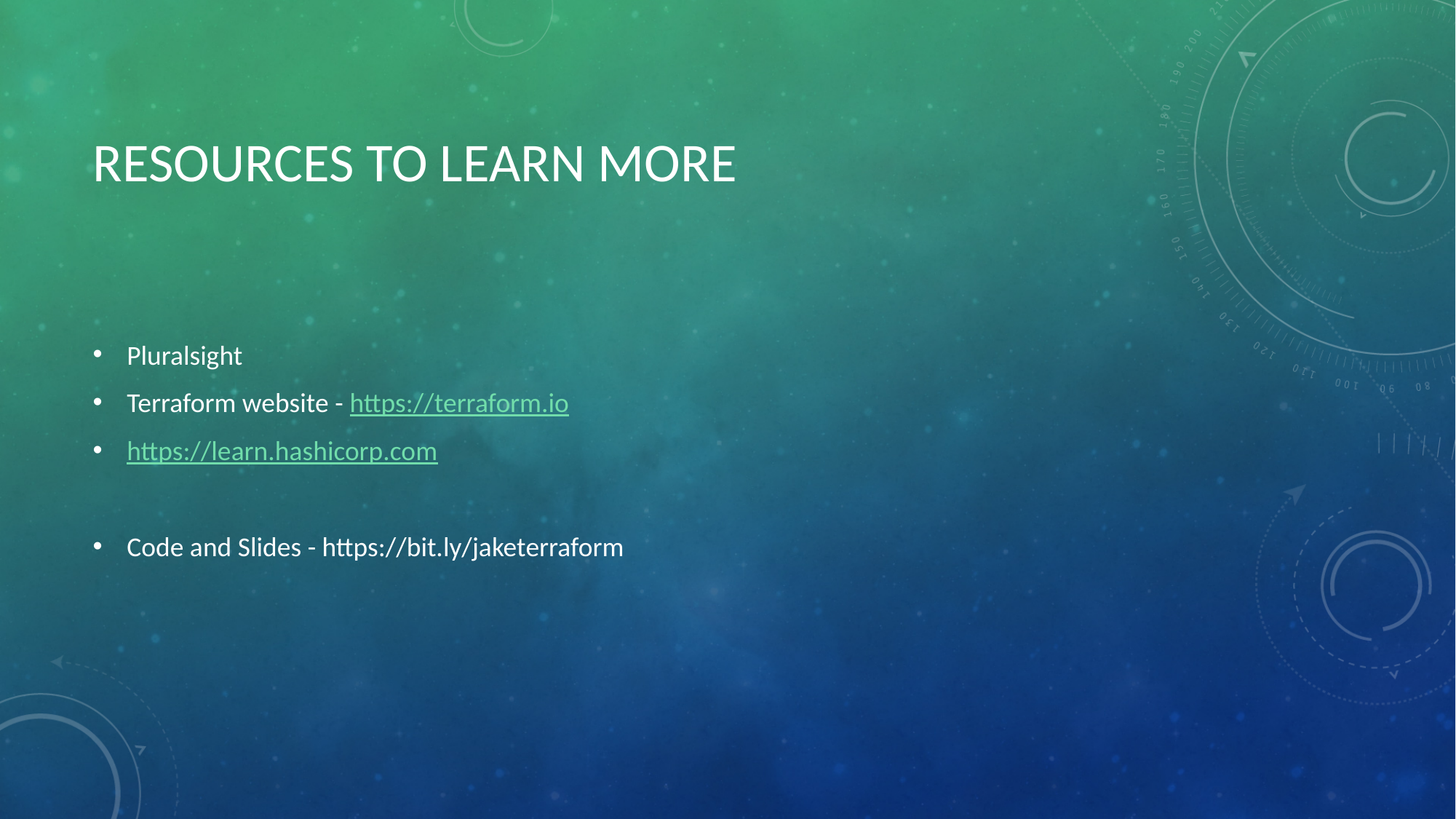

# Resources to Learn More
Pluralsight
Terraform website - https://terraform.io
https://learn.hashicorp.com

Code and Slides - https://bit.ly/jaketerraform